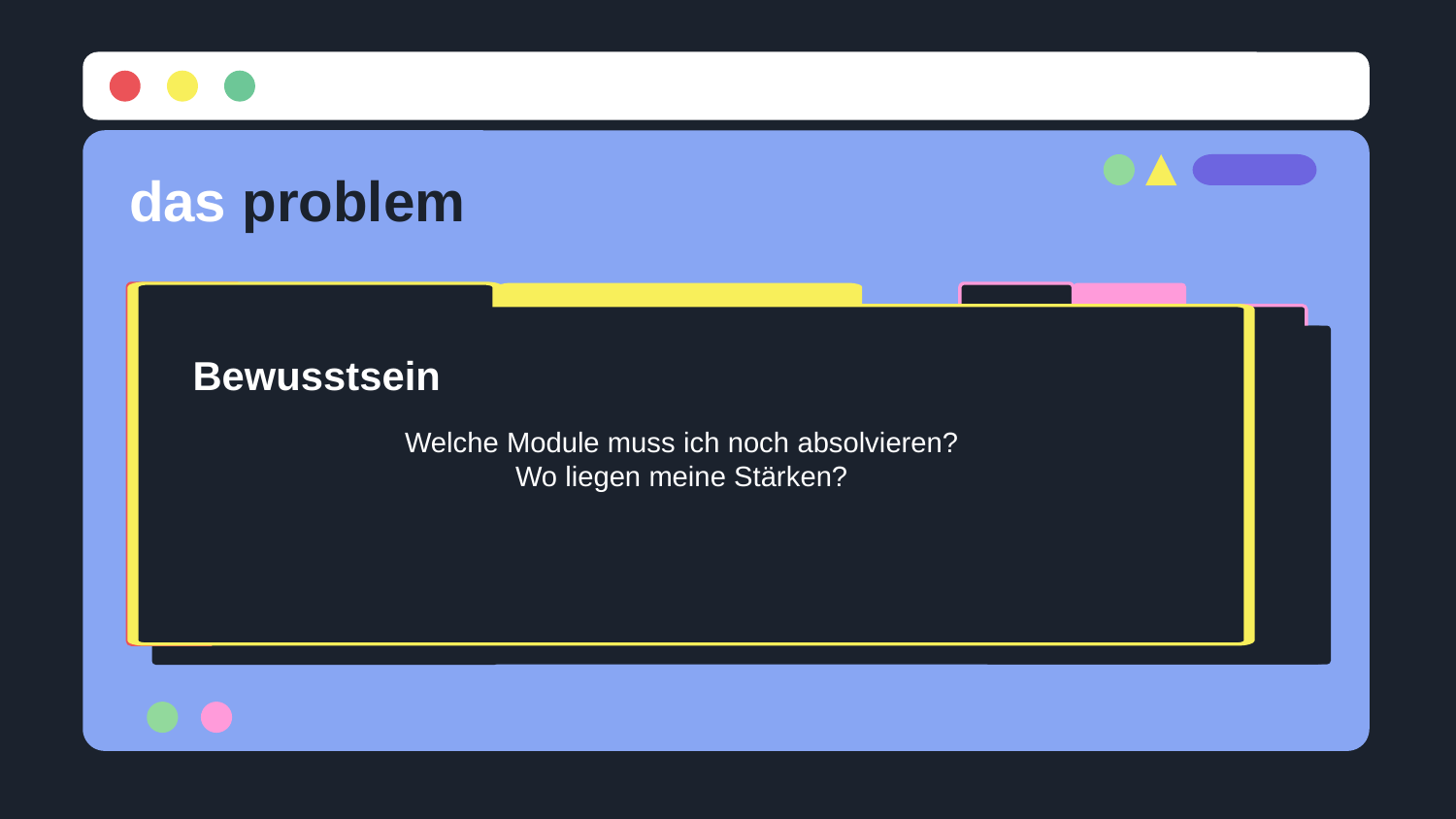

# das problem

Bewusstsein

Welche Module muss ich noch absolvieren?
Wo liegen meine Stärken?